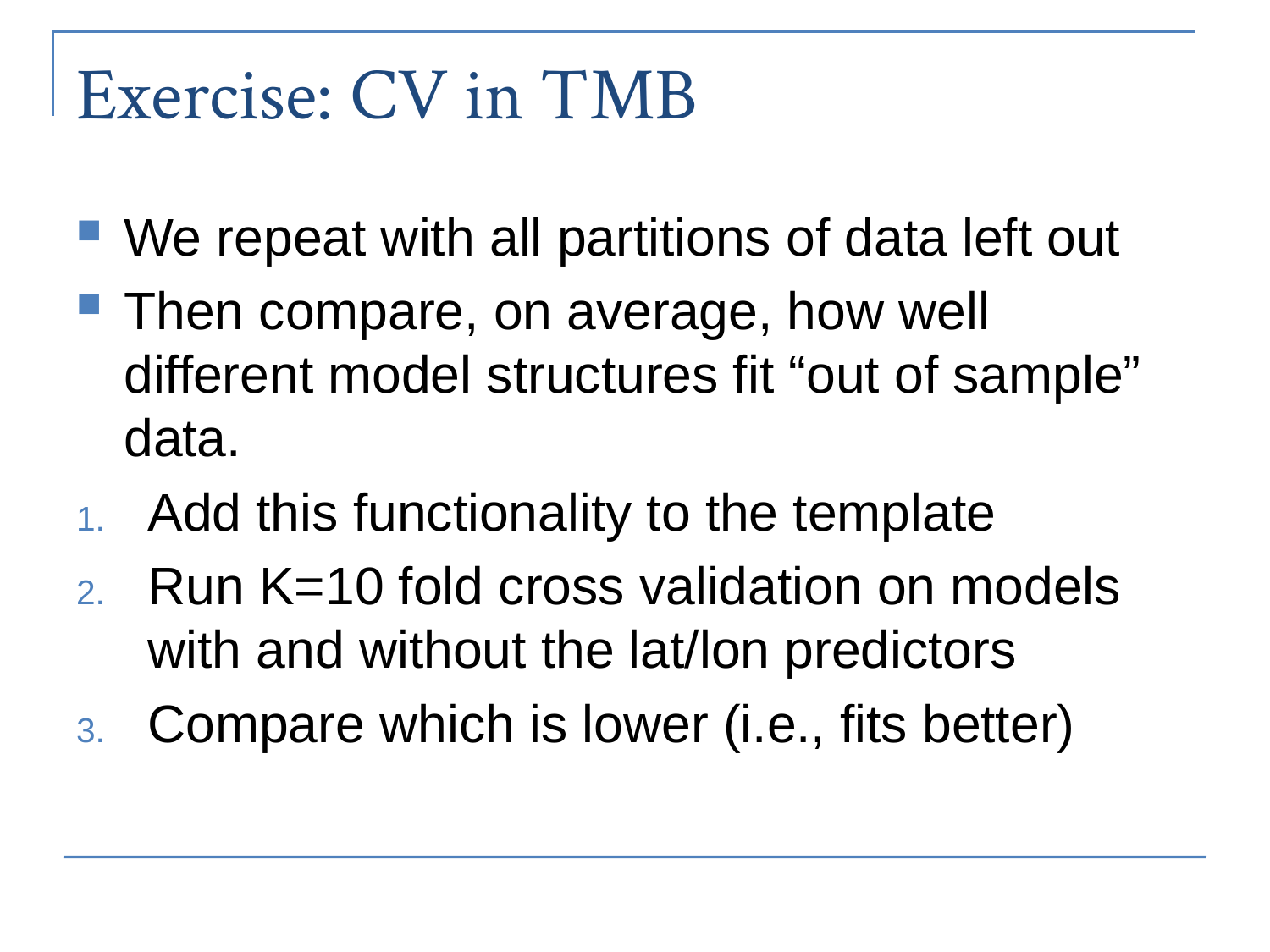

# Exercise: CV in TMB
We repeat with all partitions of data left out
Then compare, on average, how well different model structures fit “out of sample” data.
Add this functionality to the template
Run K=10 fold cross validation on models with and without the lat/lon predictors
Compare which is lower (i.e., fits better)